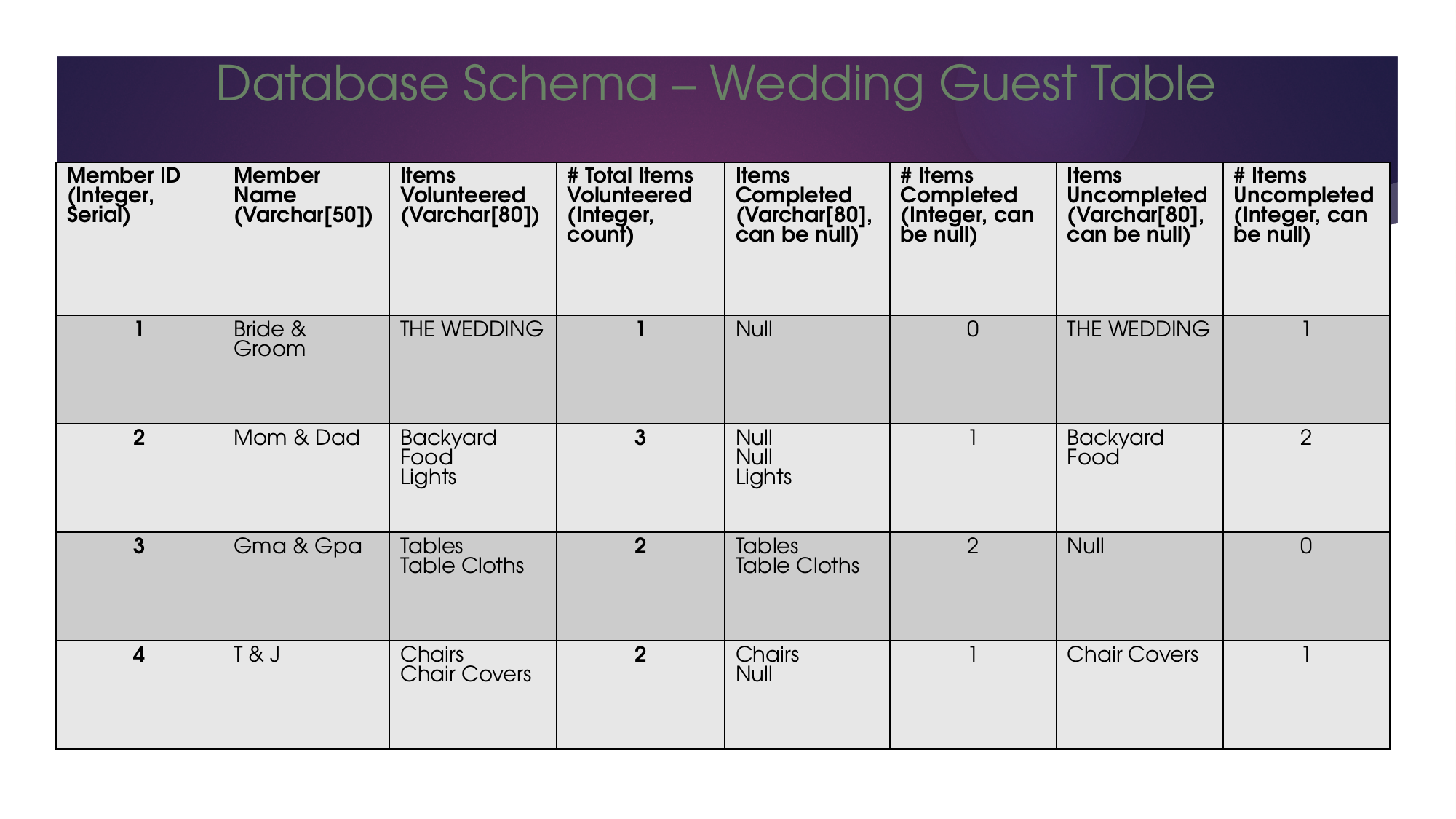

# Database Schema – Wedding Guest Table
| Member ID (Integer, Serial) | Member Name (Varchar[50]) | Items Volunteered (Varchar[80]) | # Total Items Volunteered (Integer, count) | Items Completed (Varchar[80], can be null) | # Items Completed (Integer, can be null) | Items Uncompleted (Varchar[80], can be null) | # Items Uncompleted (Integer, can be null) |
| --- | --- | --- | --- | --- | --- | --- | --- |
| 1 | Bride & Groom | THE WEDDING | 1 | Null | 0 | THE WEDDING | 1 |
| 2 | Mom & Dad | Backyard Food Lights | 3 | Null Null Lights | 1 | Backyard Food | 2 |
| 3 | Gma & Gpa | Tables Table Cloths | 2 | Tables Table Cloths | 2 | Null | 0 |
| 4 | T & J | Chairs Chair Covers | 2 | Chairs Null | 1 | Chair Covers | 1 |